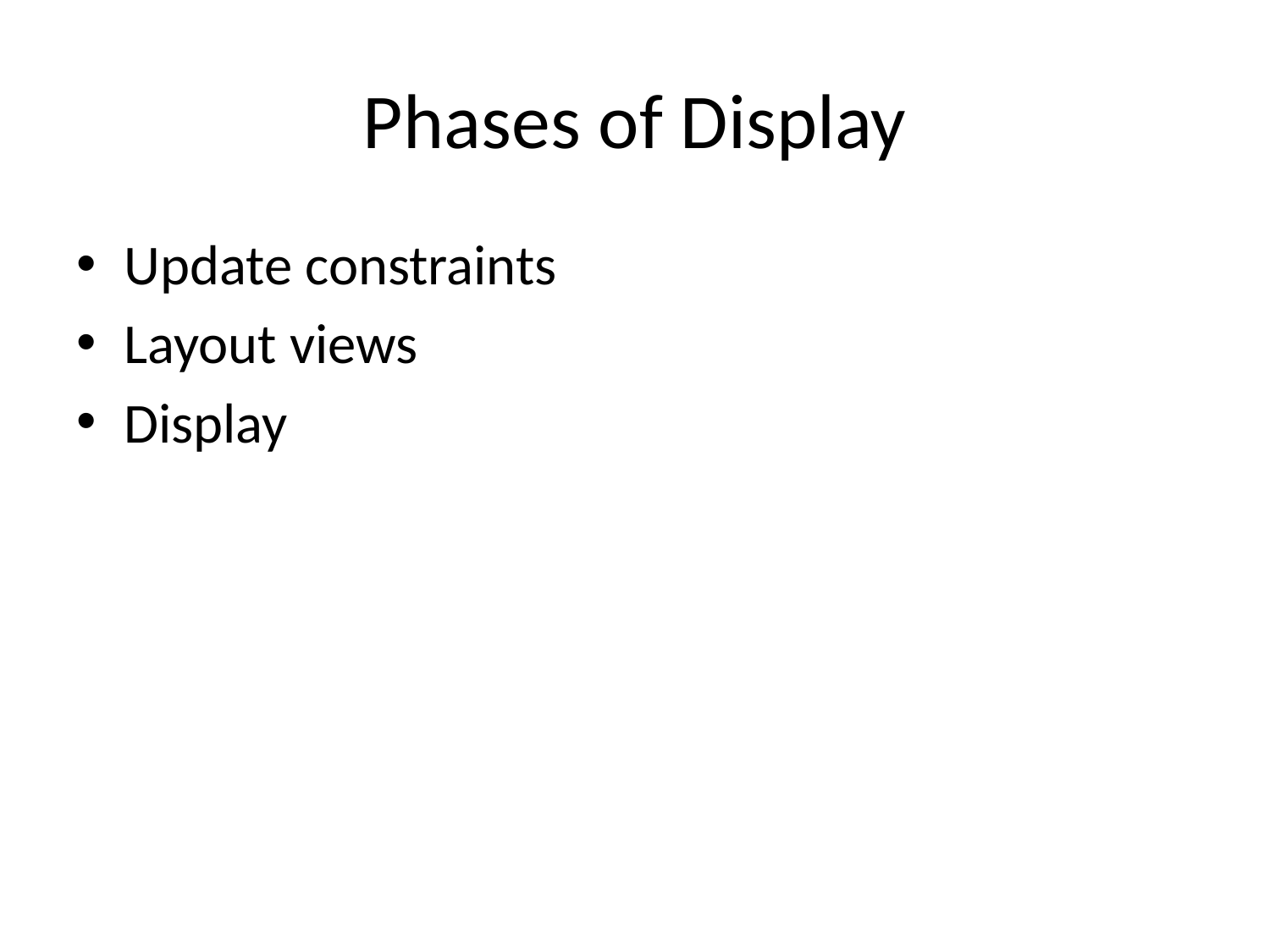

# Phases of Display
Update constraints
Layout views
Display